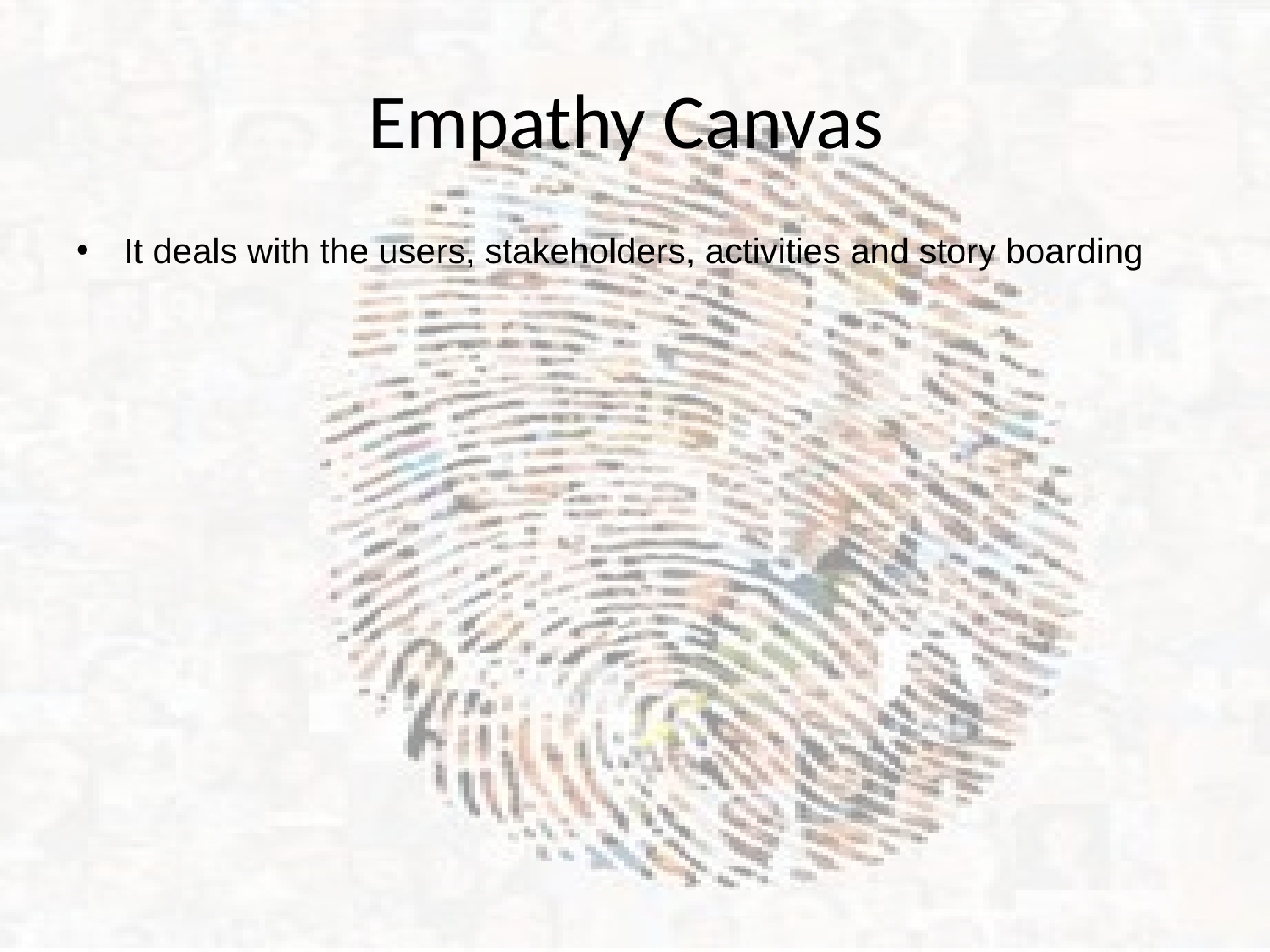

# Empathy Canvas
It deals with the users, stakeholders, activities and story boarding